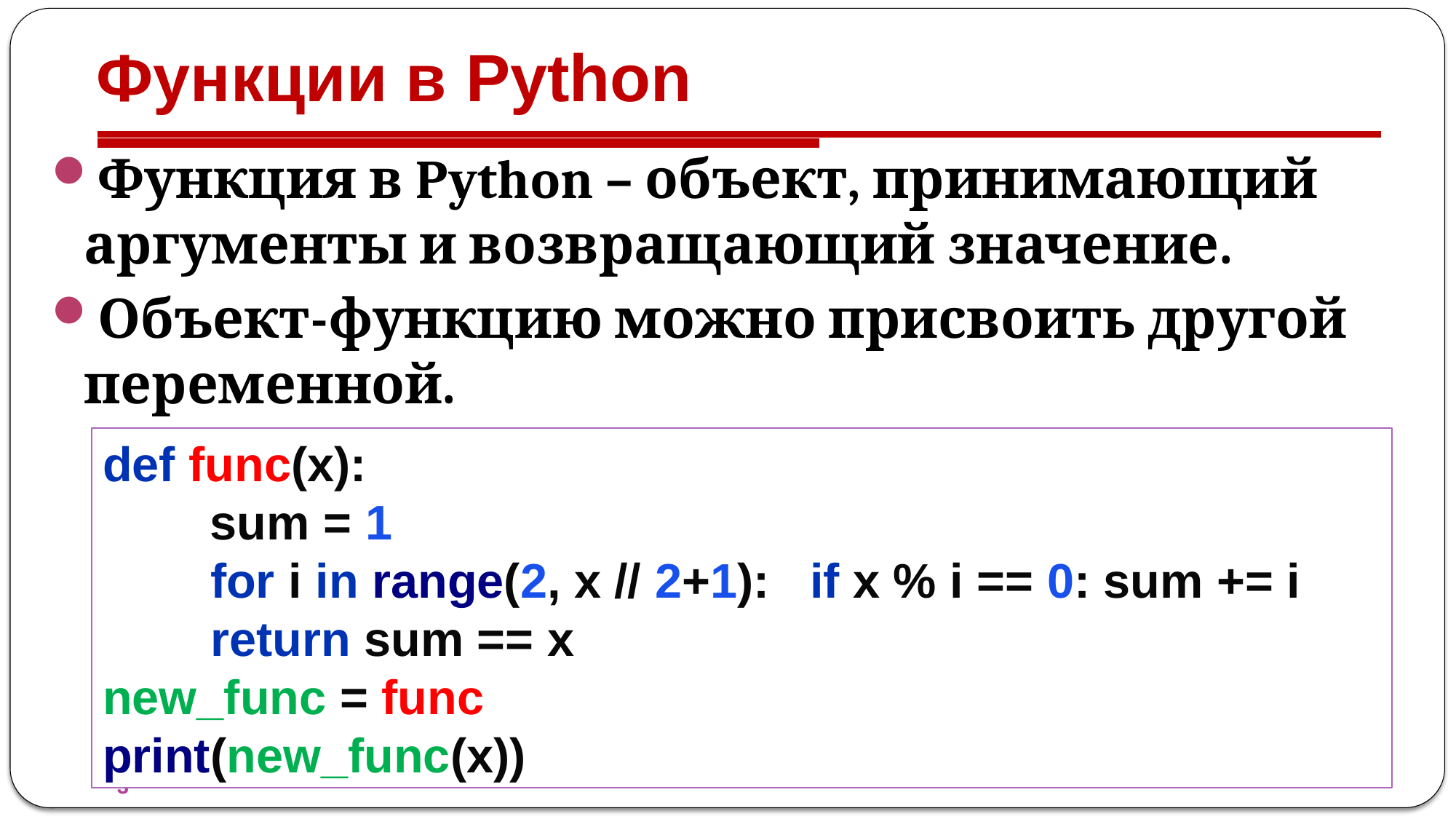

# Функции в Python
Функция в Python – объект, принимающий аргументы и возвращающий значение.
Объект-функцию можно присвоить другой переменной.
def func(x):
        sum = 1
        for i in range(2, x // 2+1):   if x % i == 0: sum += i
        return sum == x
new_func = func
print(new_func(x))
Дисциплина "Программирование на языках высокого уровня" - семестр 3